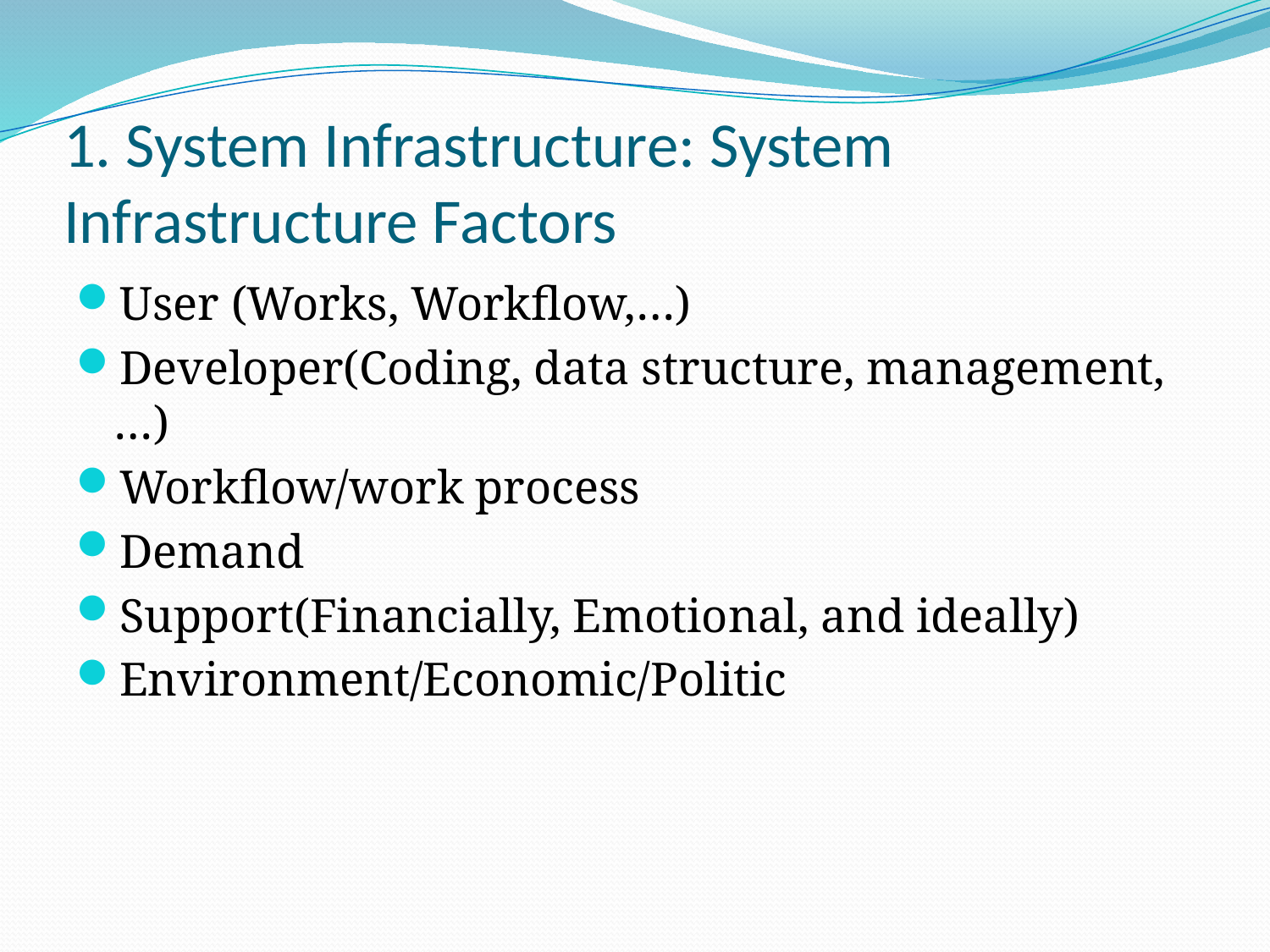

# 1. System Infrastructure: System Infrastructure Factors
User (Works, Workflow,…)
Developer(Coding, data structure, management,…)
Workflow/work process
Demand
Support(Financially, Emotional, and ideally)
Environment/Economic/Politic